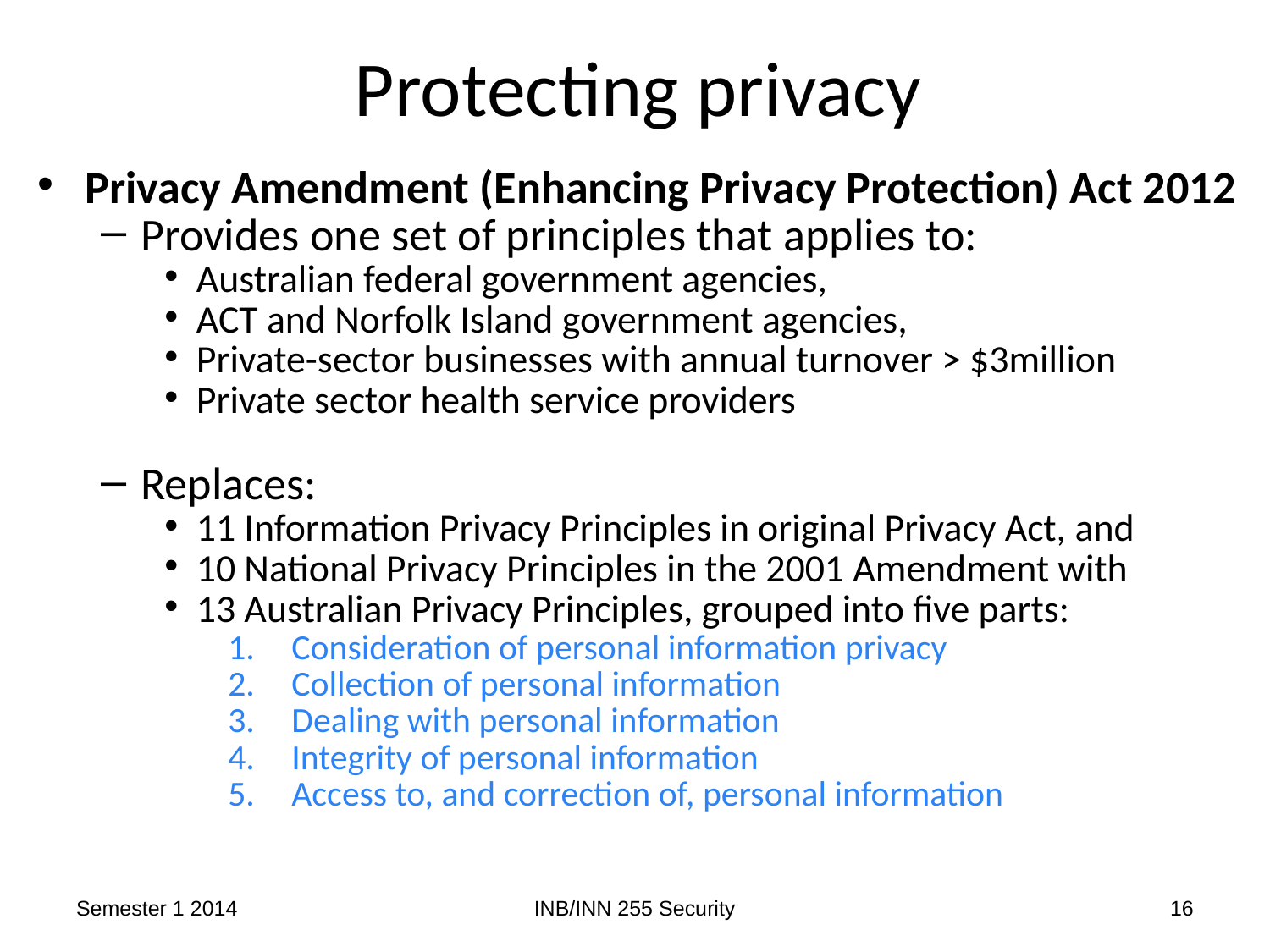

# Protecting privacy
Privacy Amendment (Enhancing Privacy Protection) Act 2012
Provides one set of principles that applies to:
Australian federal government agencies,
ACT and Norfolk Island government agencies,
Private-sector businesses with annual turnover > $3million
Private sector health service providers

Replaces:
11 Information Privacy Principles in original Privacy Act, and
10 National Privacy Principles in the 2001 Amendment with
13 Australian Privacy Principles, grouped into five parts:
Consideration of personal information privacy
Collection of personal information
Dealing with personal information
Integrity of personal information
Access to, and correction of, personal information
Semester 1 2014
INB/INN 255 Security
16